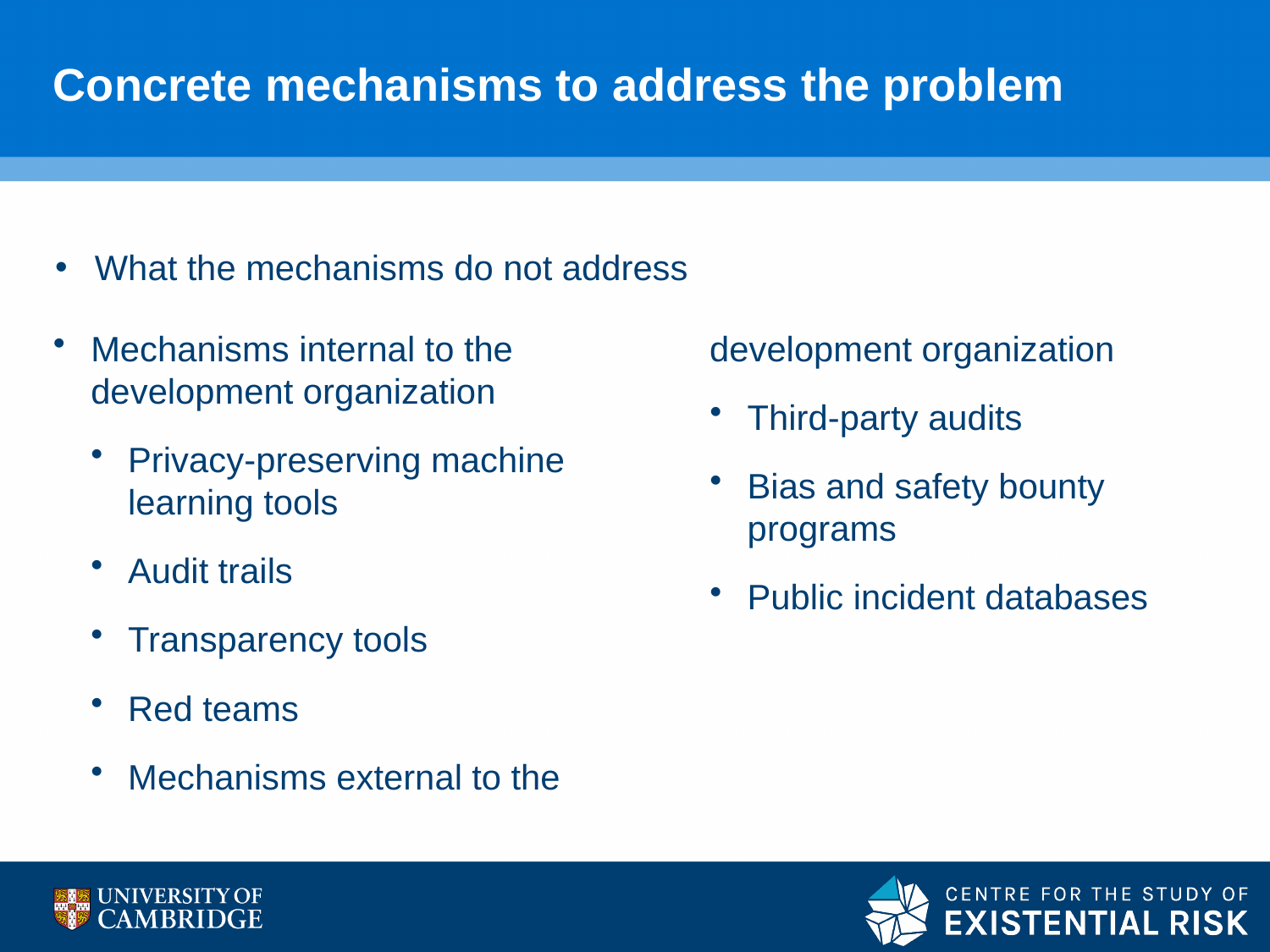

# Concrete mechanisms to address the problem
What the mechanisms do not address
Mechanisms internal to the development organization
Privacy-preserving machine learning tools
Audit trails
Transparency tools
Red teams
Mechanisms external to the development organization
Third-party audits
Bias and safety bounty programs
Public incident databases